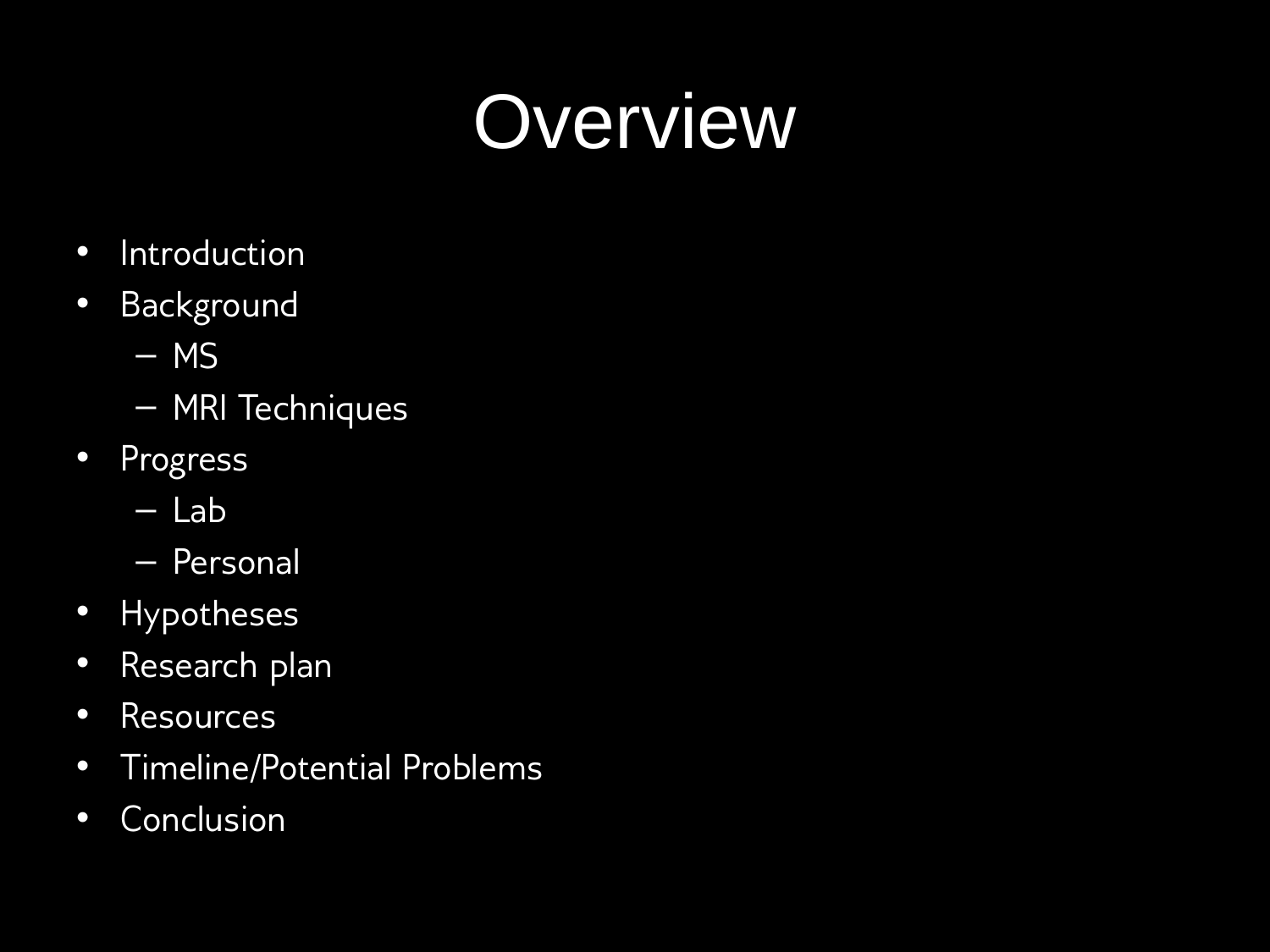

# Overview
Introduction
Background
MS
MRI Techniques
Progress
Lab
Personal
Hypotheses
Research plan
Resources
Timeline/Potential Problems
Conclusion